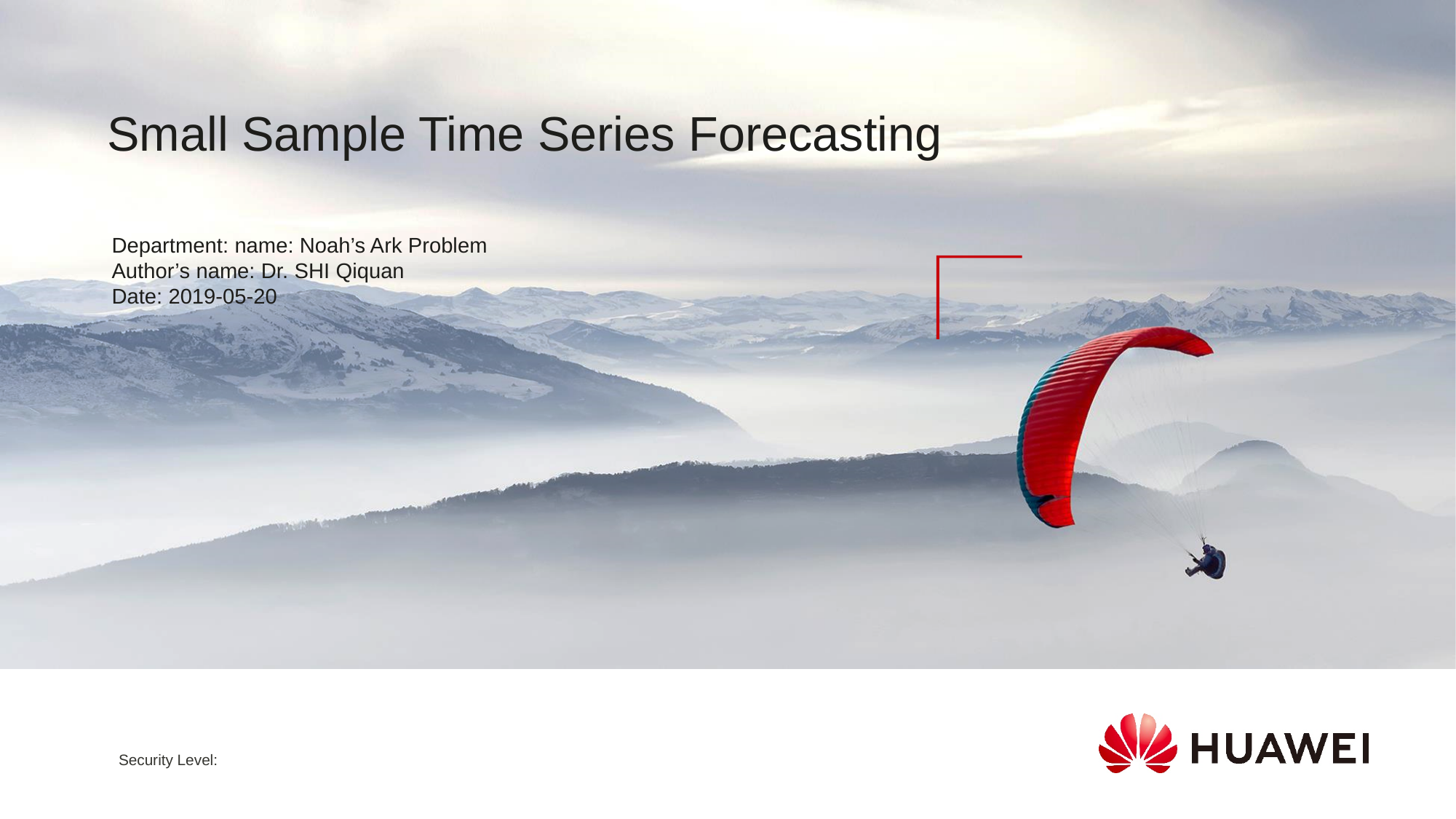

# Small Sample Time Series Forecasting
Department: name: Noah’s Ark Problem
Author’s name: Dr. SHI Qiquan
Date: 2019-05-20

Security Level: